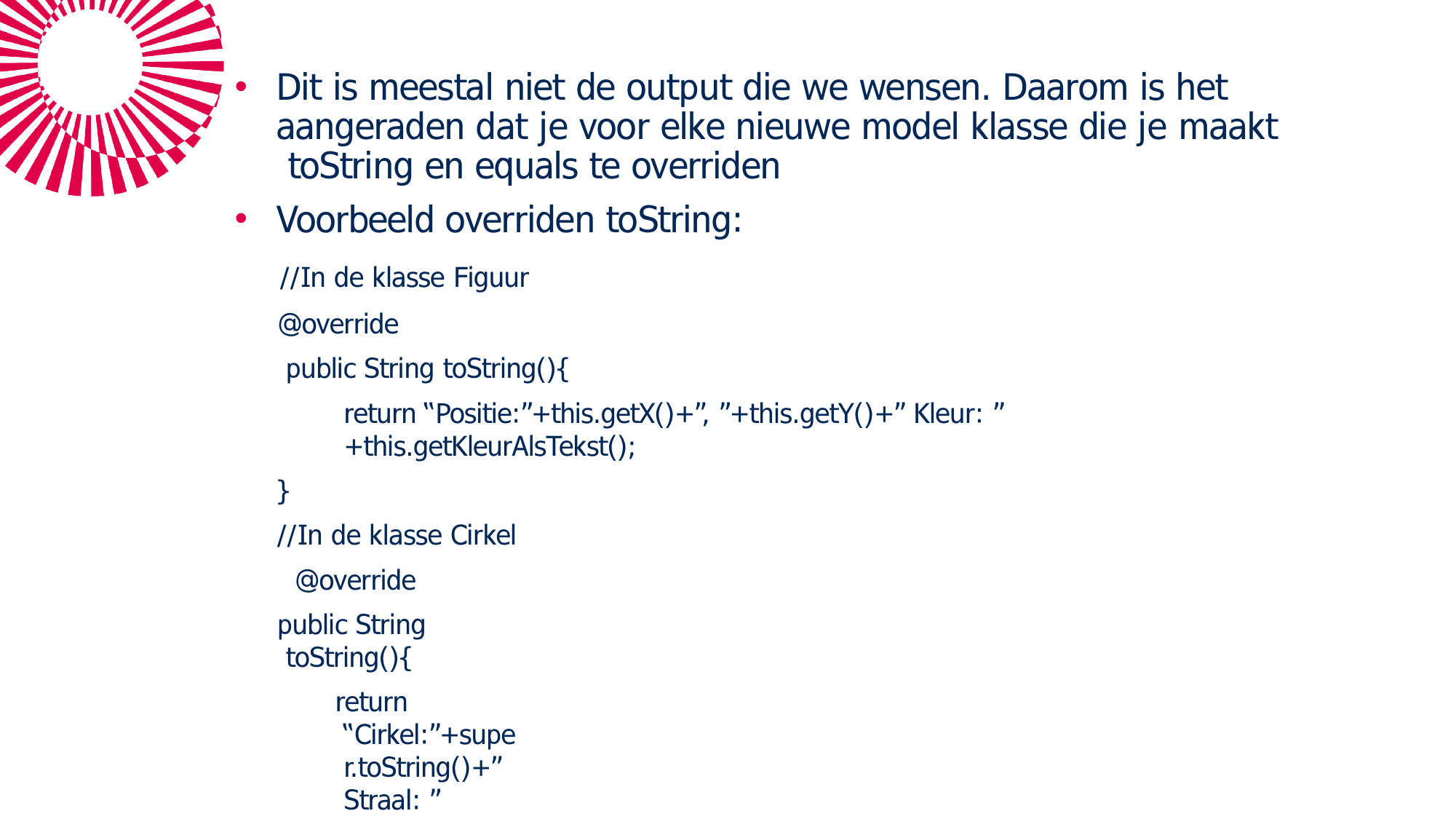

Dit is meestal niet de output die we wensen. Daarom is het  aangeraden dat je voor elke nieuwe model klasse die je maakt  toString en equals te overriden
Voorbeeld overriden toString:
//In de klasse Figuur
@override
public String toString(){
return “Positie:”+this.getX()+”, ”+this.getY()+” Kleur: ” +this.getKleurAlsTekst();
}
//In de klasse Cirkel  @override
public String toString(){
return “Cirkel:”+super.toString()+” Straal: ” +this.getStraal();
}
f1.toString() -> Cirkel:Positie 200,200 Kleur: rood Straal: 100